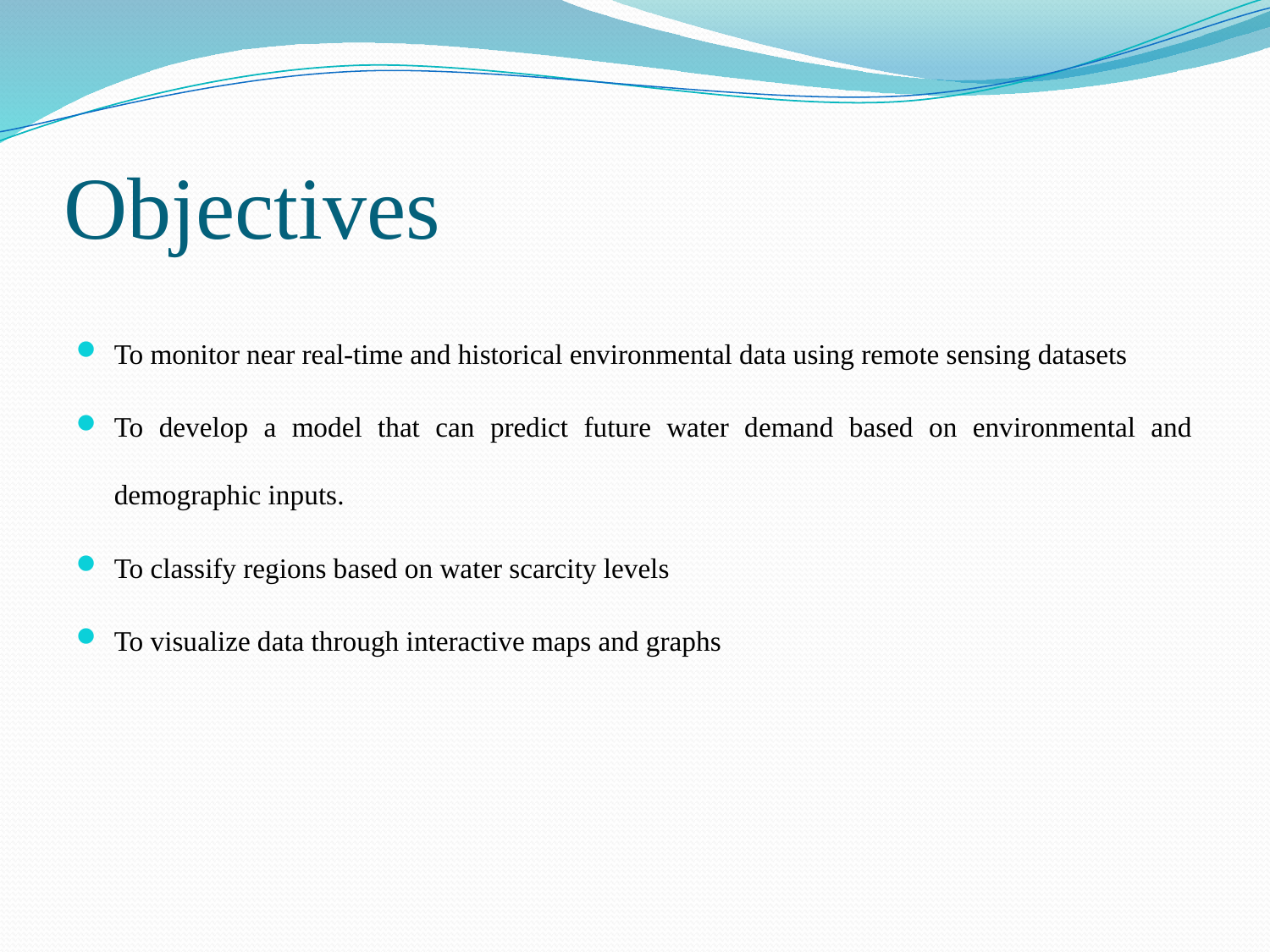

# Objectives
To monitor near real-time and historical environmental data using remote sensing datasets
To develop a model that can predict future water demand based on environmental and demographic inputs.
To classify regions based on water scarcity levels
To visualize data through interactive maps and graphs